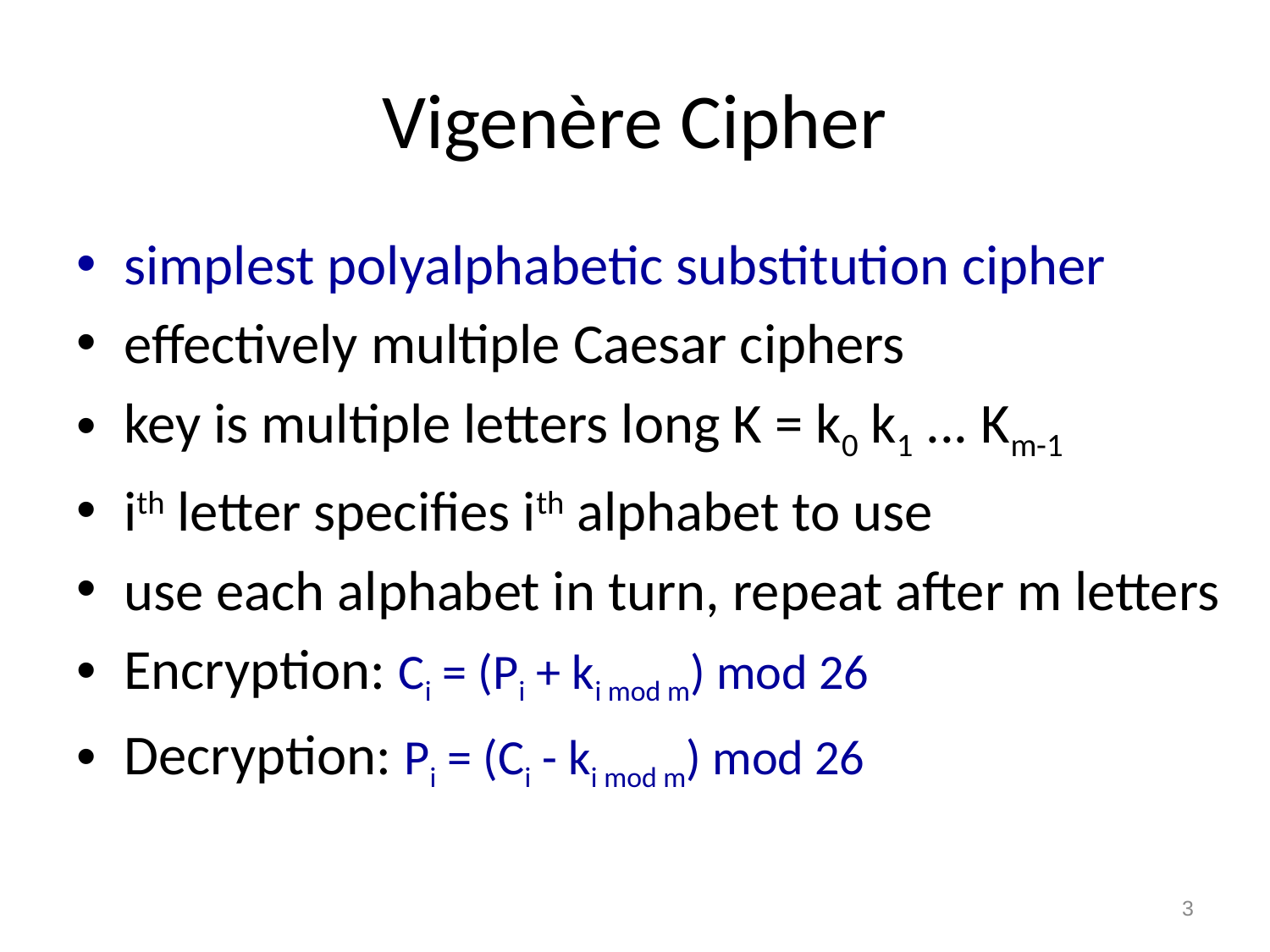

# Vigenère Cipher
simplest polyalphabetic substitution cipher
effectively multiple Caesar ciphers
key is multiple letters long K = k0 k1 ... Km-1
ith letter specifies ith alphabet to use
use each alphabet in turn, repeat after m letters
Encryption: Ci = (Pi + ki mod m) mod 26
Decryption: Pi = (Ci - ki mod m) mod 26
3